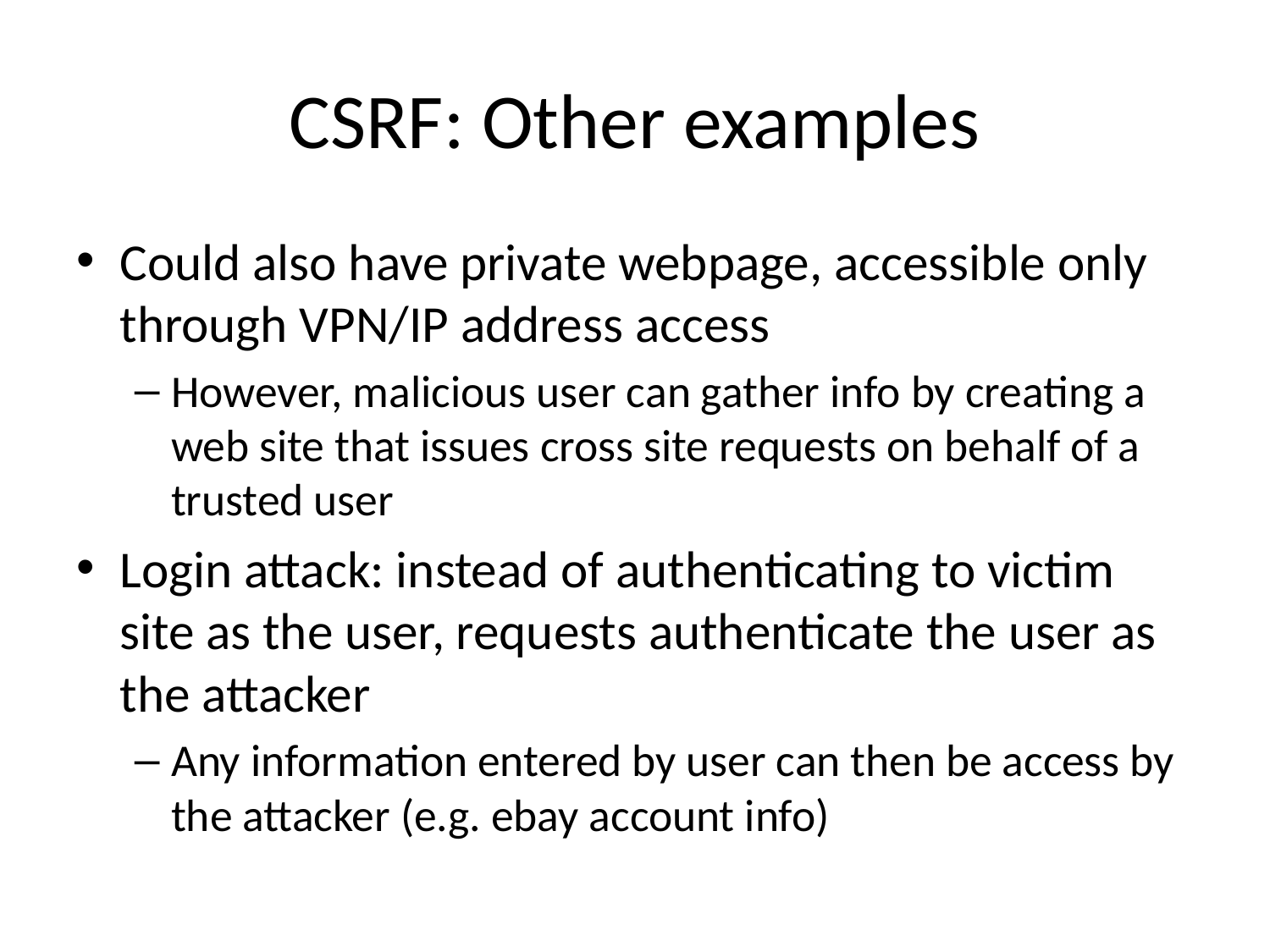

# CSRF: Other examples
Could also have private webpage, accessible only through VPN/IP address access
However, malicious user can gather info by creating a web site that issues cross site requests on behalf of a trusted user
Login attack: instead of authenticating to victim site as the user, requests authenticate the user as the attacker
Any information entered by user can then be access by the attacker (e.g. ebay account info)